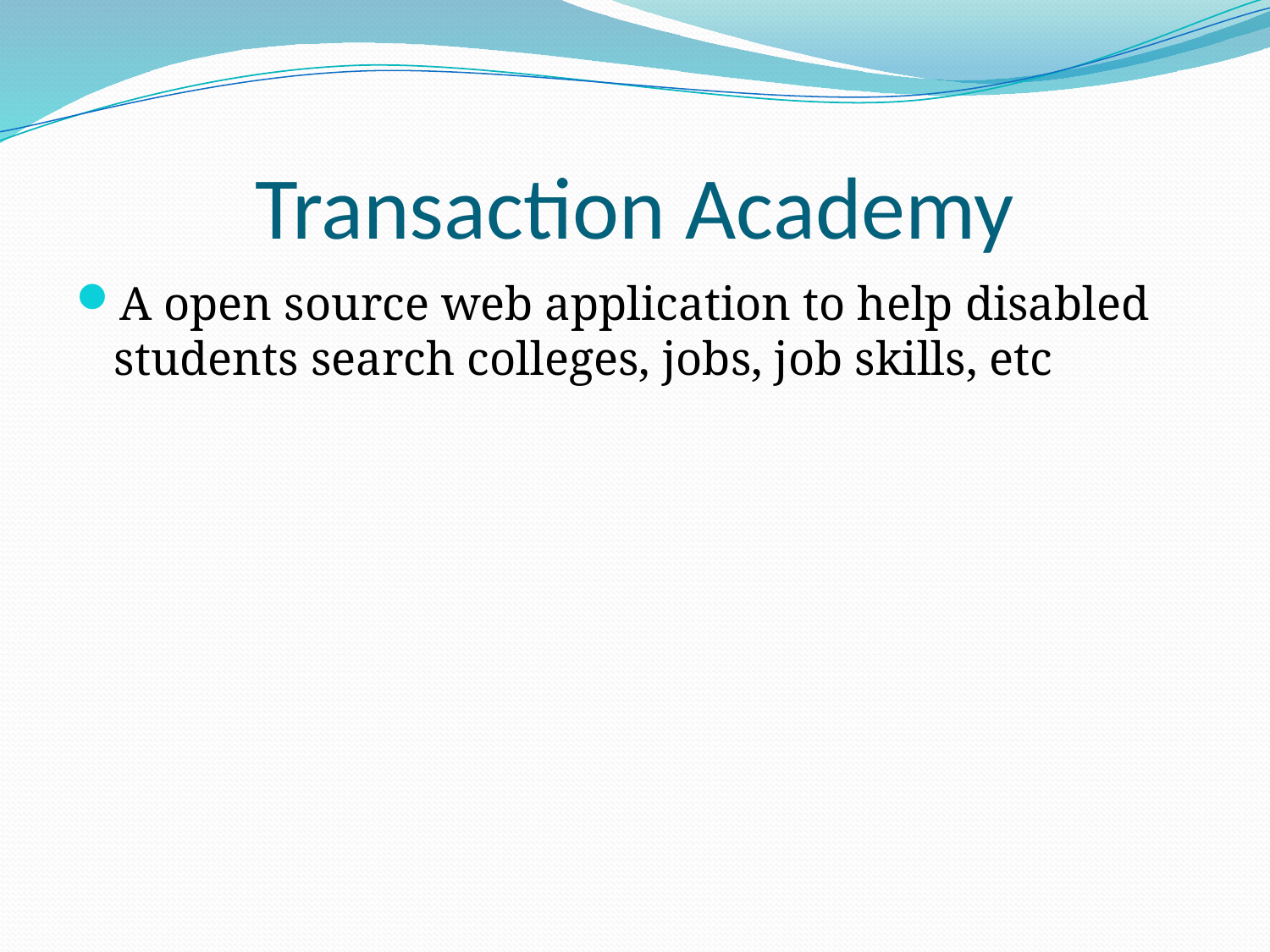

# Transaction Academy
A open source web application to help disabled students search colleges, jobs, job skills, etc